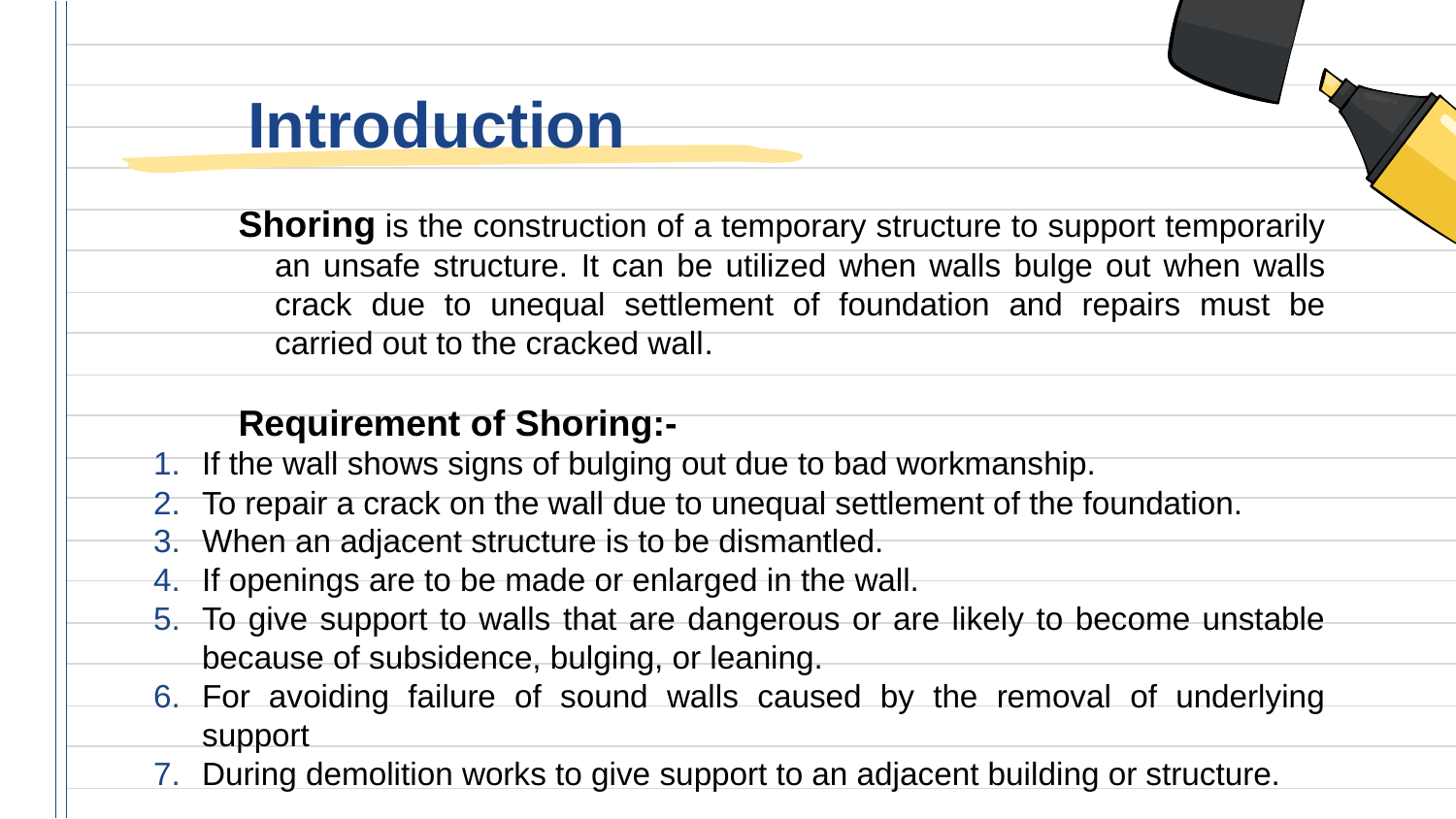

# Introduction

Shoring is the construction of a temporary structure to support temporarily an unsafe structure. It can be utilized when walls bulge out when walls crack due to unequal settlement of foundation and repairs must be carried out to the cracked wall.

Requirement of Shoring:-
If the wall shows signs of bulging out due to bad workmanship.
To repair a crack on the wall due to unequal settlement of the foundation.
When an adjacent structure is to be dismantled.
If openings are to be made or enlarged in the wall.
To give support to walls that are dangerous or are likely to become unstable because of subsidence, bulging, or leaning.
For avoiding failure of sound walls caused by the removal of underlying support
During demolition works to give support to an adjacent building or structure.